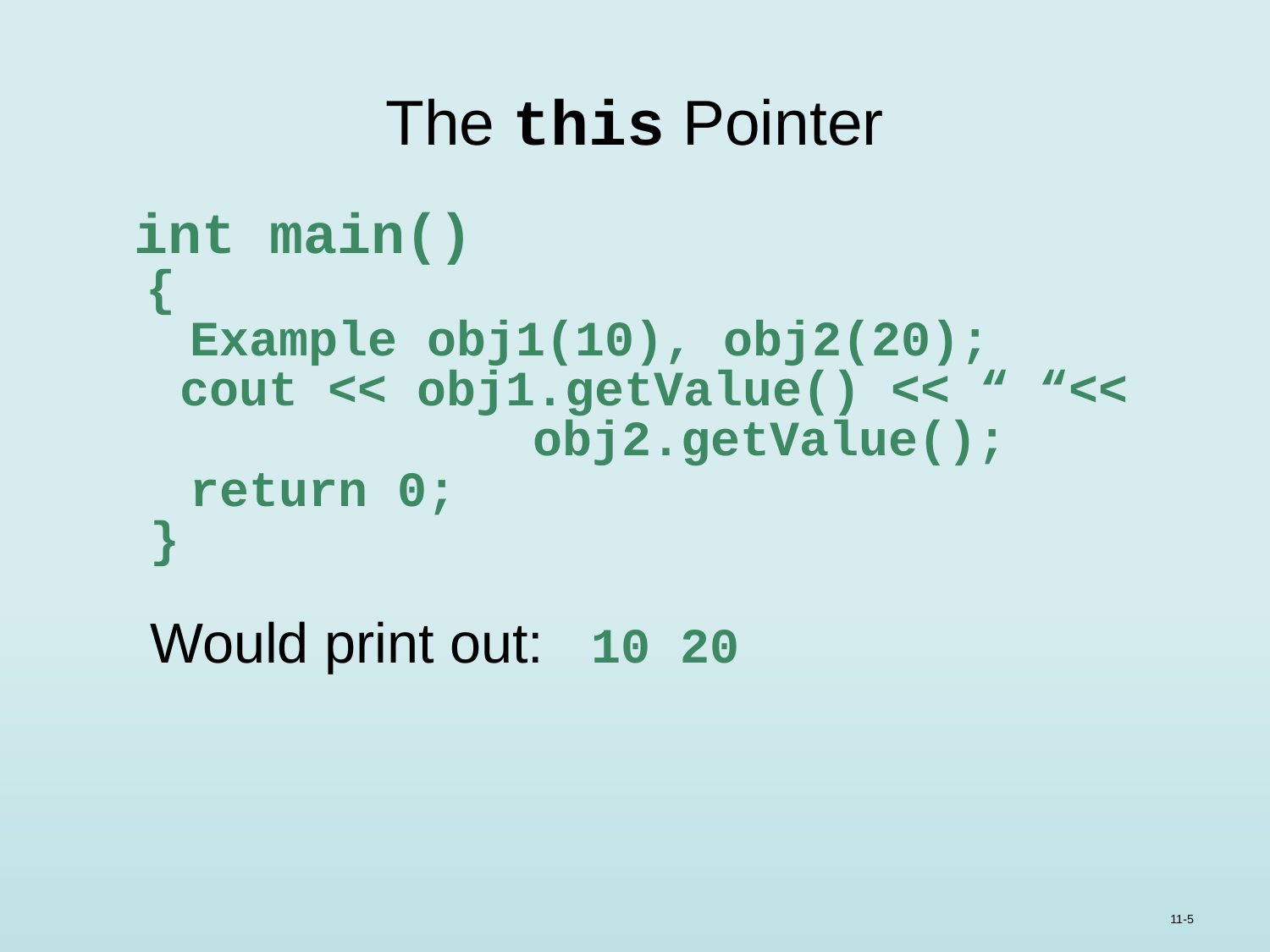

# The this Pointer
	int main()
  {
	Example obj1(10), obj2(20);
 cout << obj1.getValue() << “ “<<
			   obj2.getValue();
	return 0;
}

Would print out:   10 20
11-5